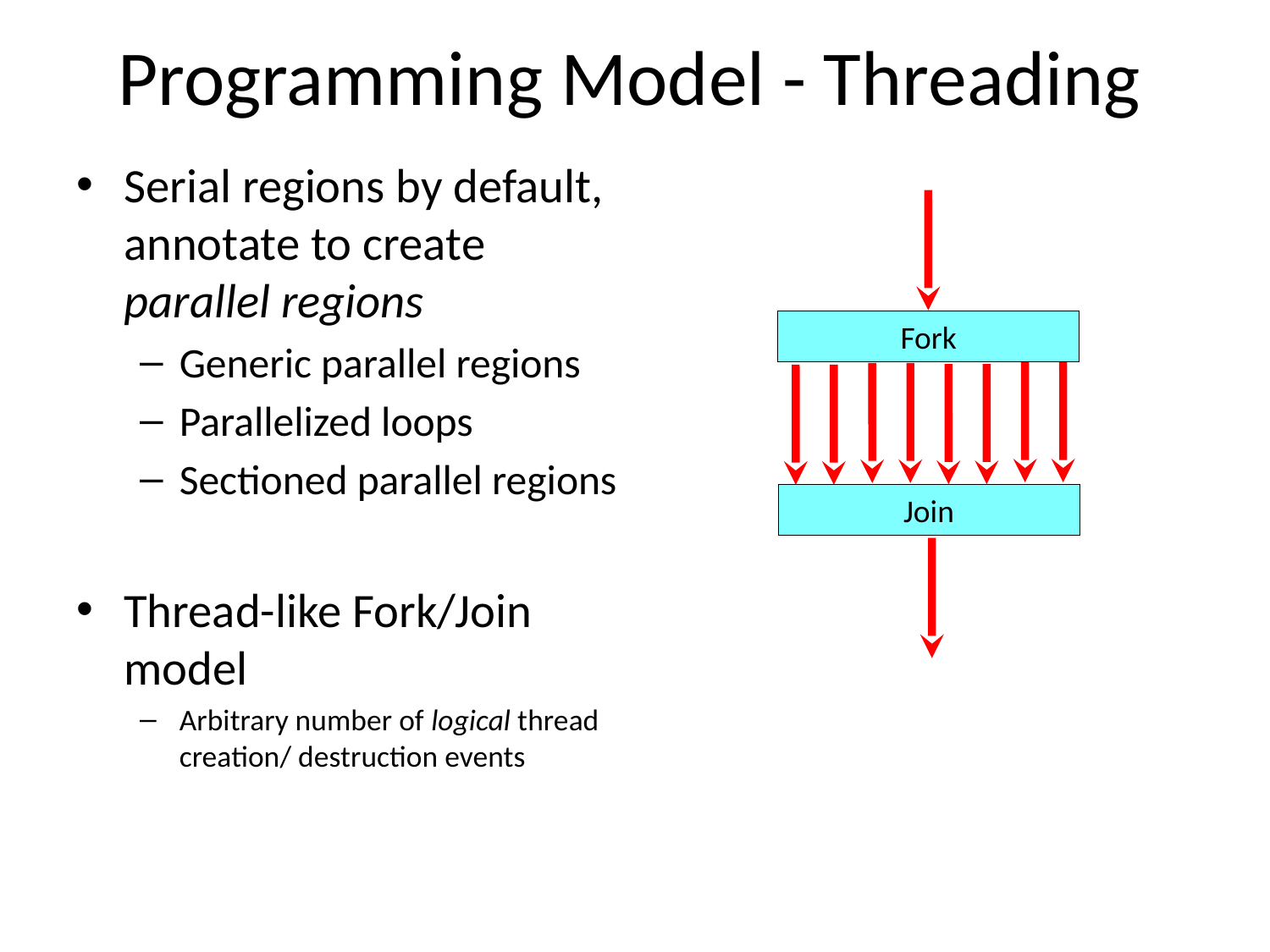

# Programming Model - Threading
Serial regions by default, annotate to create parallel regions
Generic parallel regions
Parallelized loops
Sectioned parallel regions

Thread-like Fork/Join model
Arbitrary number of logical thread creation/ destruction events

Fork

Join